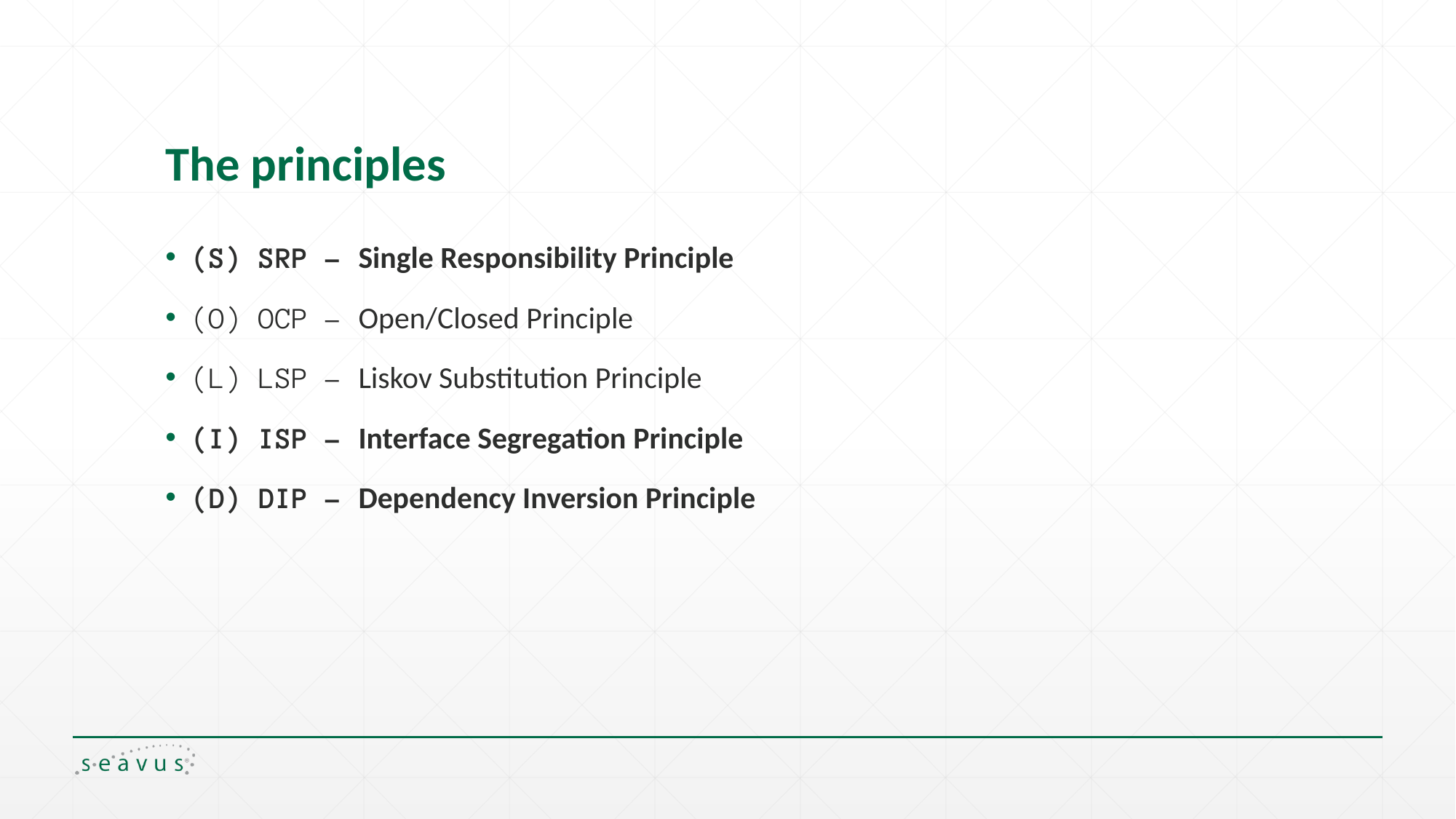

# The principles
(S) SRP - Single Responsibility Principle
(O) OCP - Open/Closed Principle
(L) LSP - Liskov Substitution Principle
(I) ISP - Interface Segregation Principle
(D) DIP - Dependency Inversion Principle